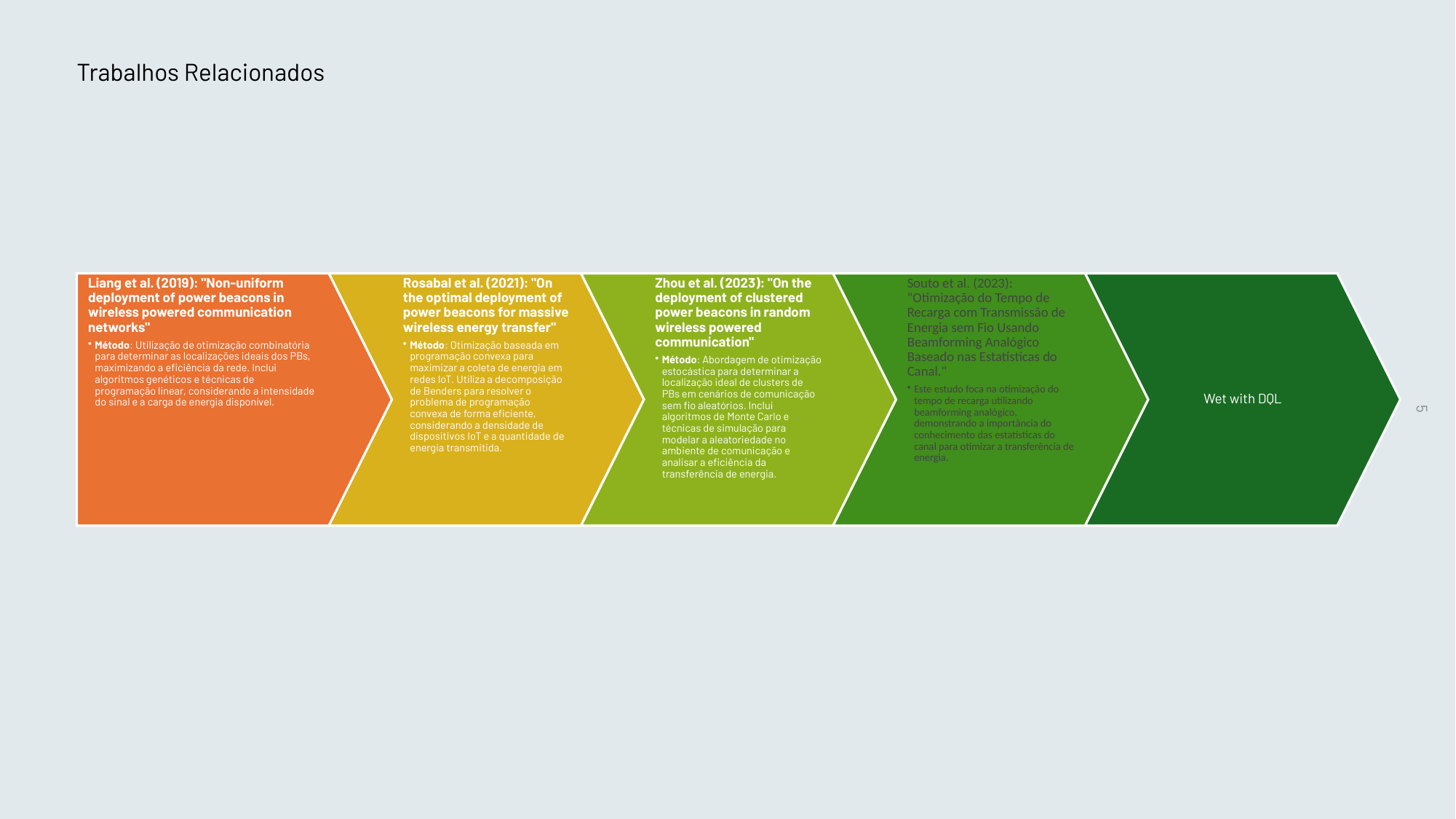

# Trabalhos Relacionados
Liang et al. (2019): "Non-uniform deployment of power beacons in wireless powered communication networks"
Método: Utilização de otimização combinatória para determinar as localizações ideais dos PBs, maximizando a eficiência da rede. Inclui algoritmos genéticos e técnicas de programação linear, considerando a intensidade do sinal e a carga de energia disponível.
Rosabal et al. (2021): "On the optimal deployment of power beacons for massive wireless energy transfer"
Método: Otimização baseada em programação convexa para maximizar a coleta de energia em redes IoT. Utiliza a decomposição de Benders para resolver o problema de programação convexa de forma eficiente, considerando a densidade de dispositivos IoT e a quantidade de energia transmitida.
Zhou et al. (2023): "On the deployment of clustered power beacons in random wireless powered communication"
Método: Abordagem de otimização estocástica para determinar a localização ideal de clusters de PBs em cenários de comunicação sem fio aleatórios. Inclui algoritmos de Monte Carlo e técnicas de simulação para modelar a aleatoriedade no ambiente de comunicação e analisar a eficiência da transferência de energia.
Souto et al. (2023): "Otimização do Tempo de Recarga com Transmissão de Energia sem Fio Usando Beamforming Analógico Baseado nas Estatísticas do Canal."
Este estudo foca na otimização do tempo de recarga utilizando beamforming analógico, demonstrando a importância do conhecimento das estatísticas do canal para otimizar a transferência de energia.
Wet with DQL
5